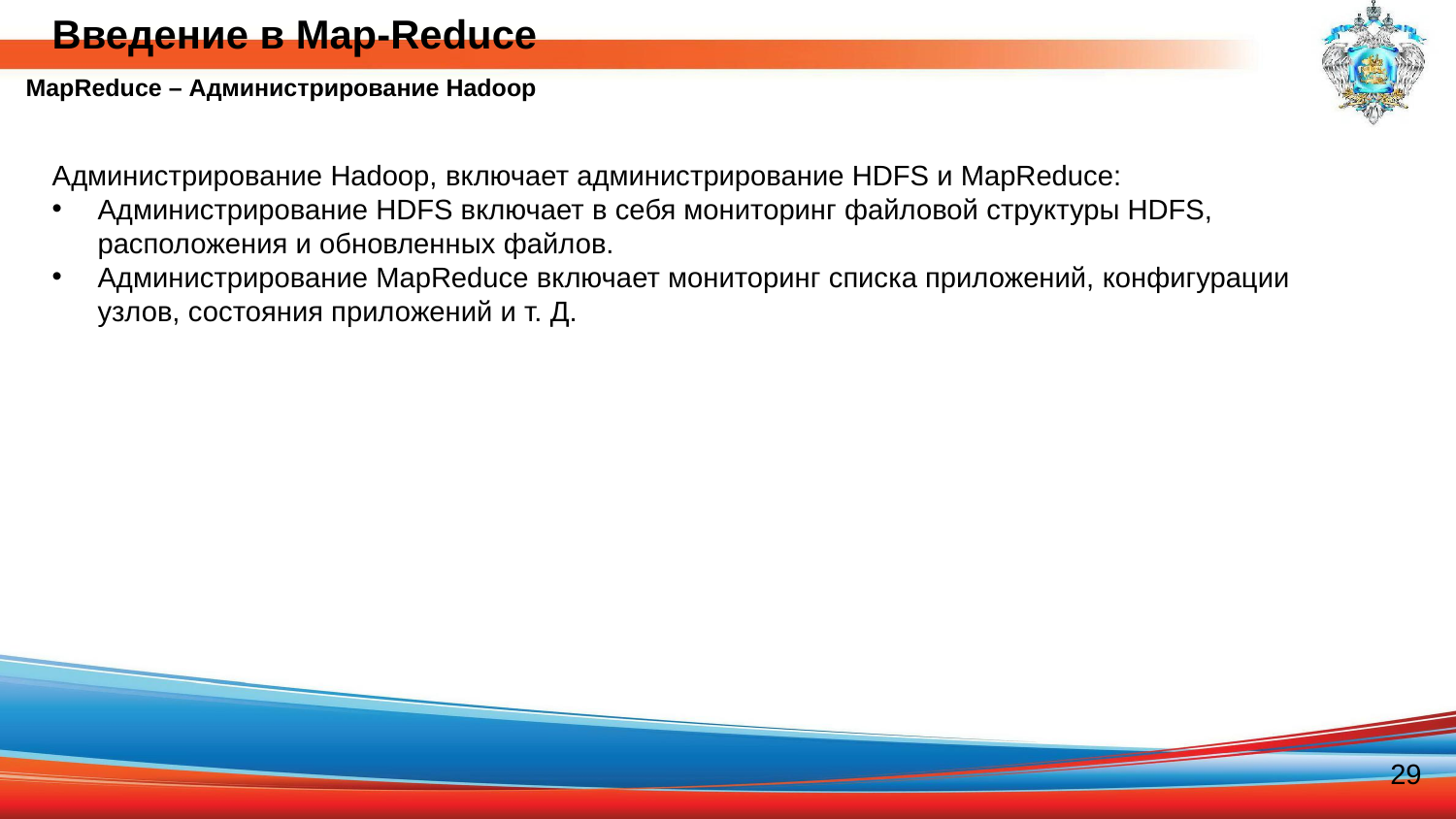

Введение в Map-Reduce
MapReduce – Администрирование Hadoop
Администрирование Hadoop, включает администрирование HDFS и MapReduce:
Администрирование HDFS включает в себя мониторинг файловой структуры HDFS, расположения и обновленных файлов.
Администрирование MapReduce включает мониторинг списка приложений, конфигурации узлов, состояния приложений и т. Д.
29